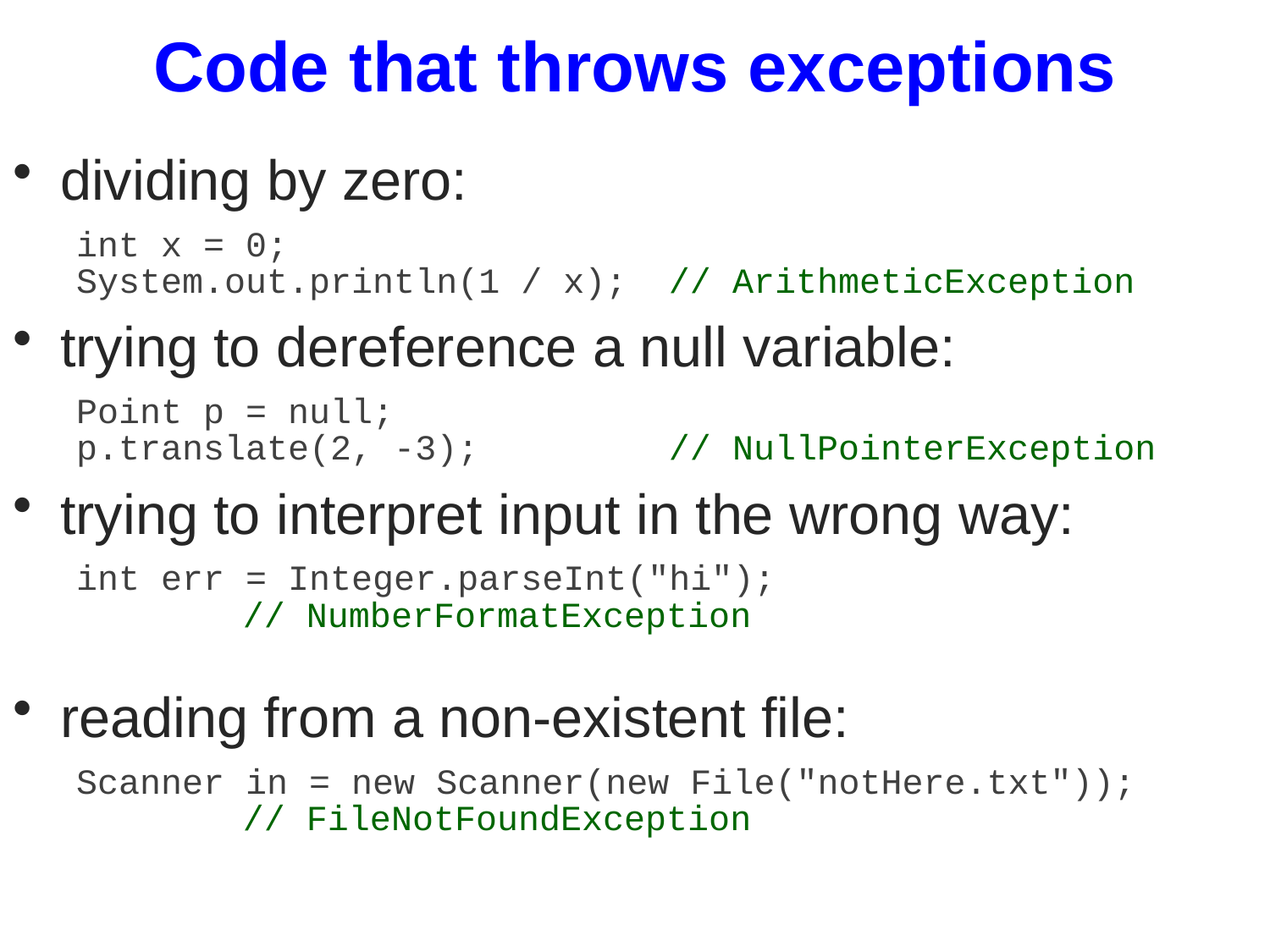

# Code that throws exceptions
dividing by zero:

int x = 0;
System.out.println(1 / x);  // ArithmeticException
trying to dereference a null variable:

Point p = null;
p.translate(2, -3);         // NullPointerException
trying to interpret input in the wrong way:

int err = Integer.parseInt("hi");
		// NumberFormatException

reading from a non-existent file:

Scanner in = new Scanner(new File("notHere.txt"));
		// FileNotFoundException